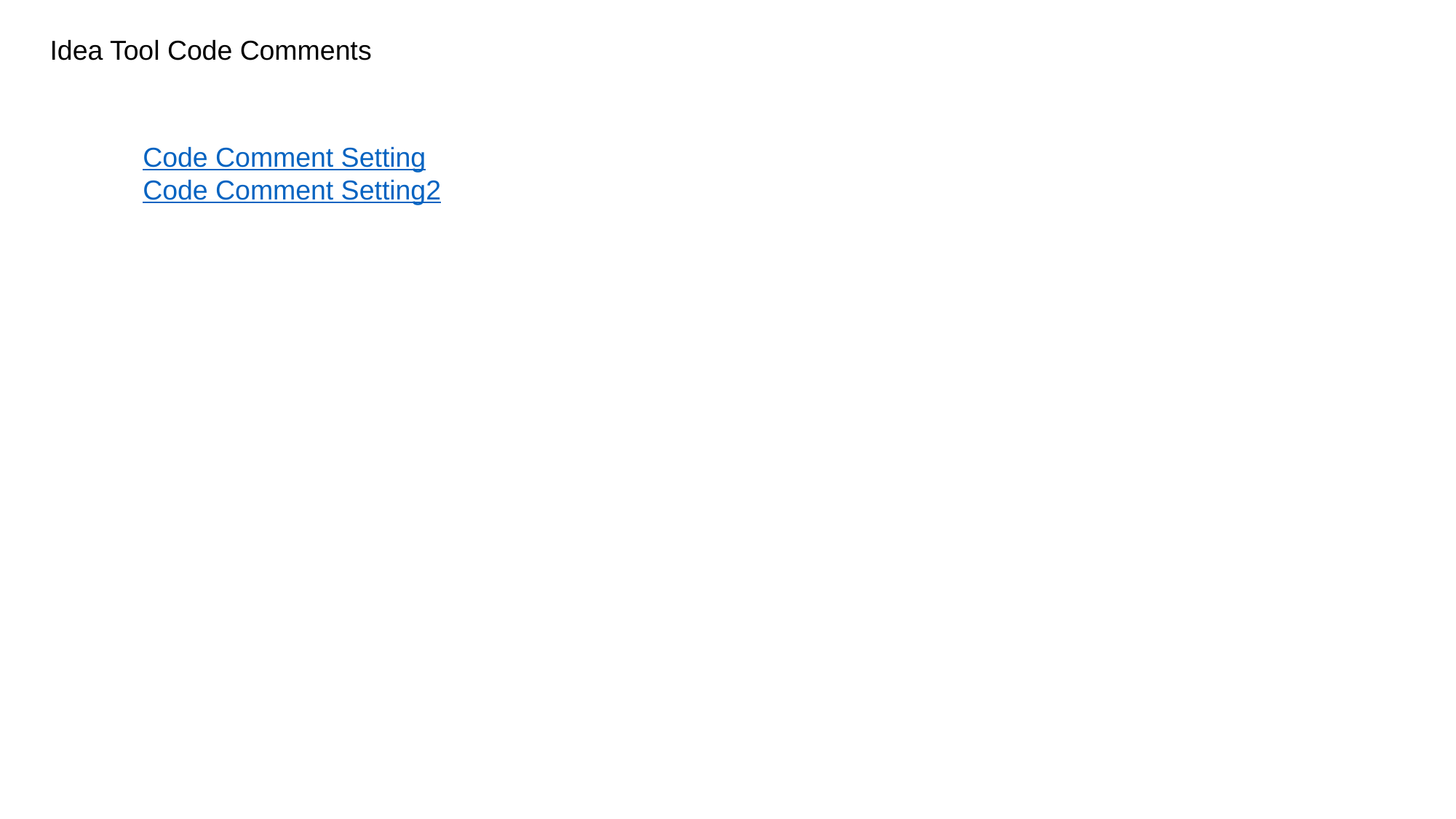

Idea Tool Code Comments
Code Comment Setting
Code Comment Setting2